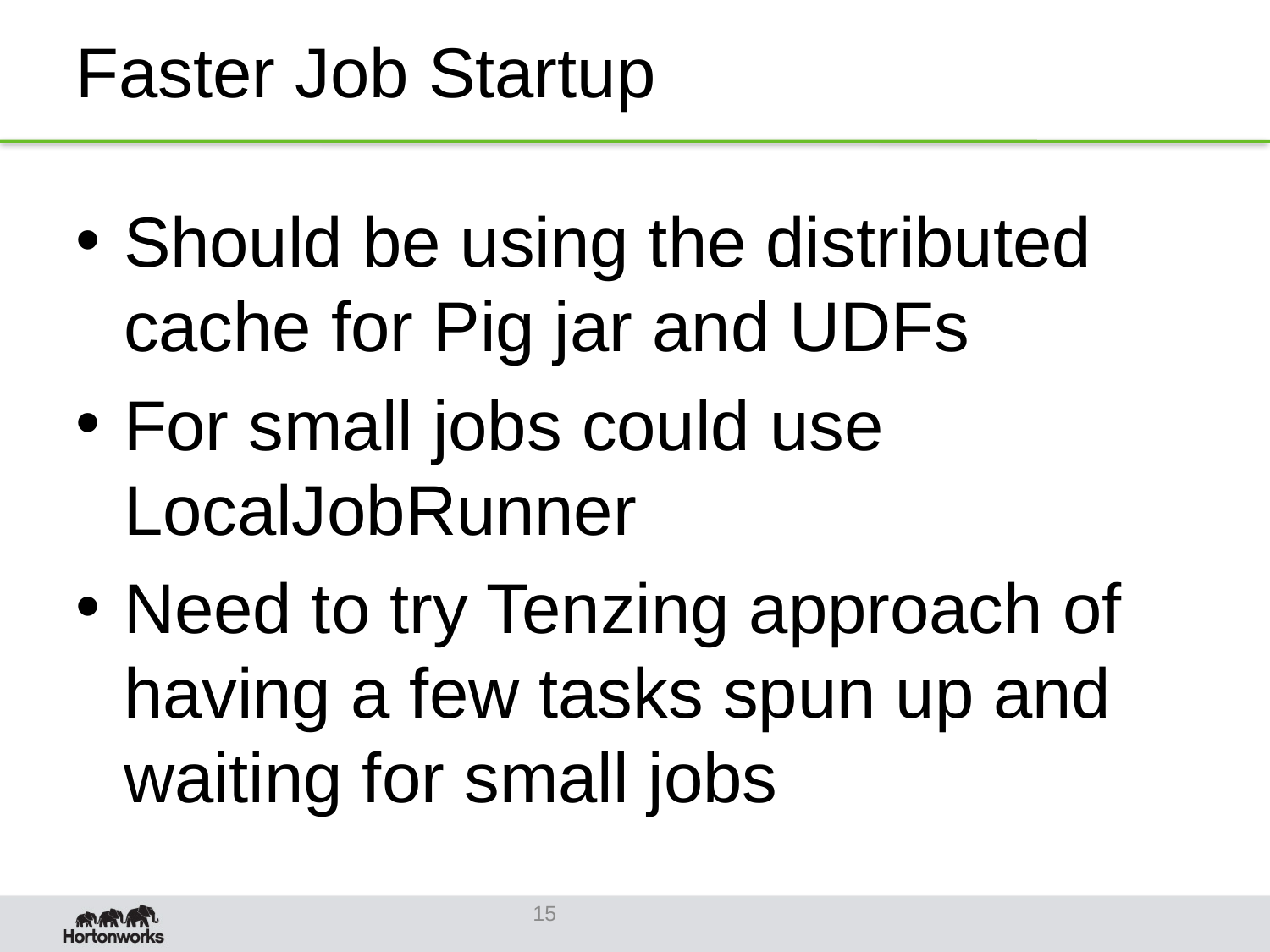

# Faster Job Startup
Should be using the distributed cache for Pig jar and UDFs
For small jobs could use LocalJobRunner
Need to try Tenzing approach of having a few tasks spun up and waiting for small jobs
15